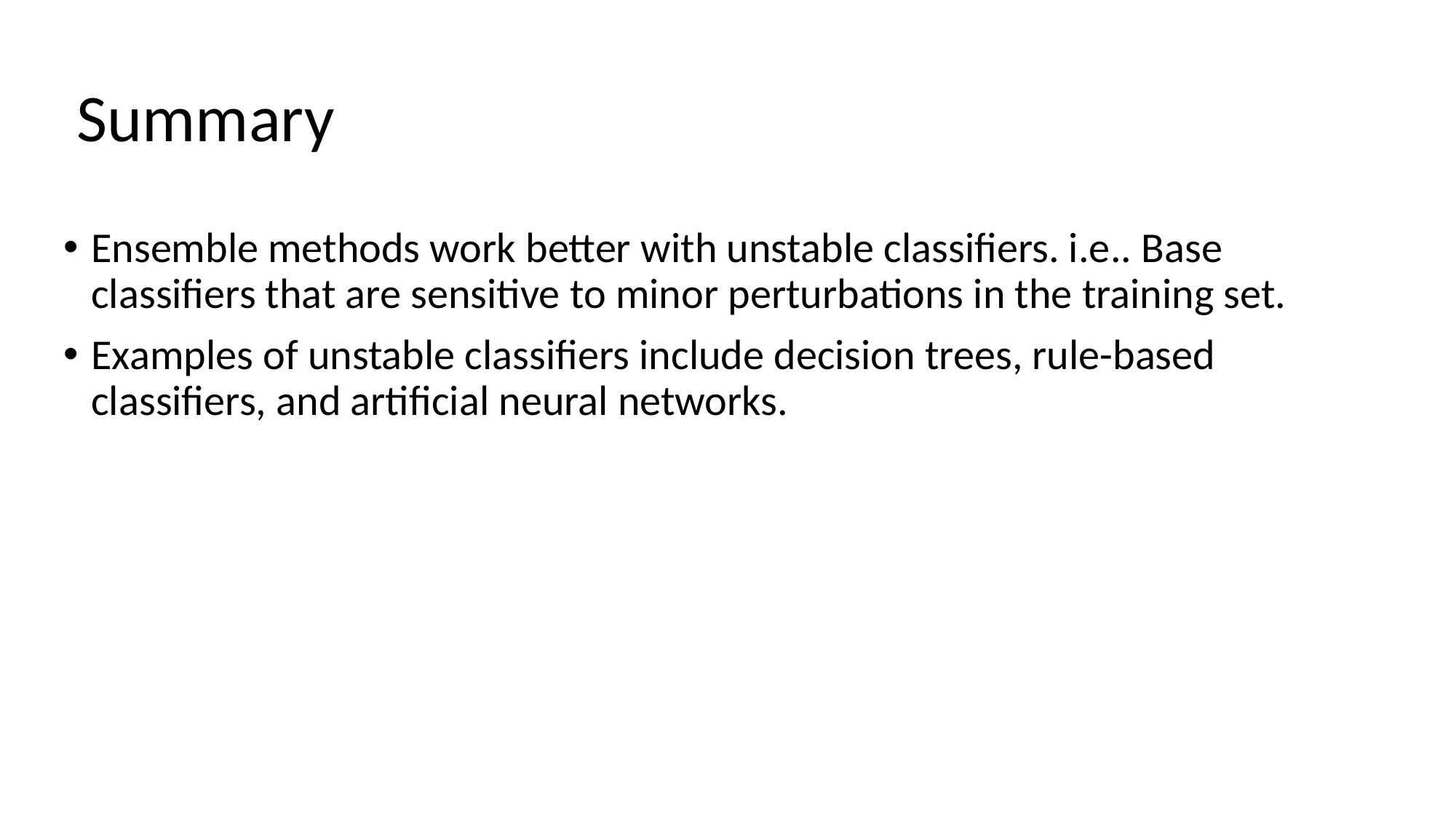

# Summary
Ensemble methods work better with unstable classifiers. i.e.. Base classifiers that are sensitive to minor perturbations in the training set.
Examples of unstable classifiers include decision trees, rule-based classifiers, and artificial neural networks.